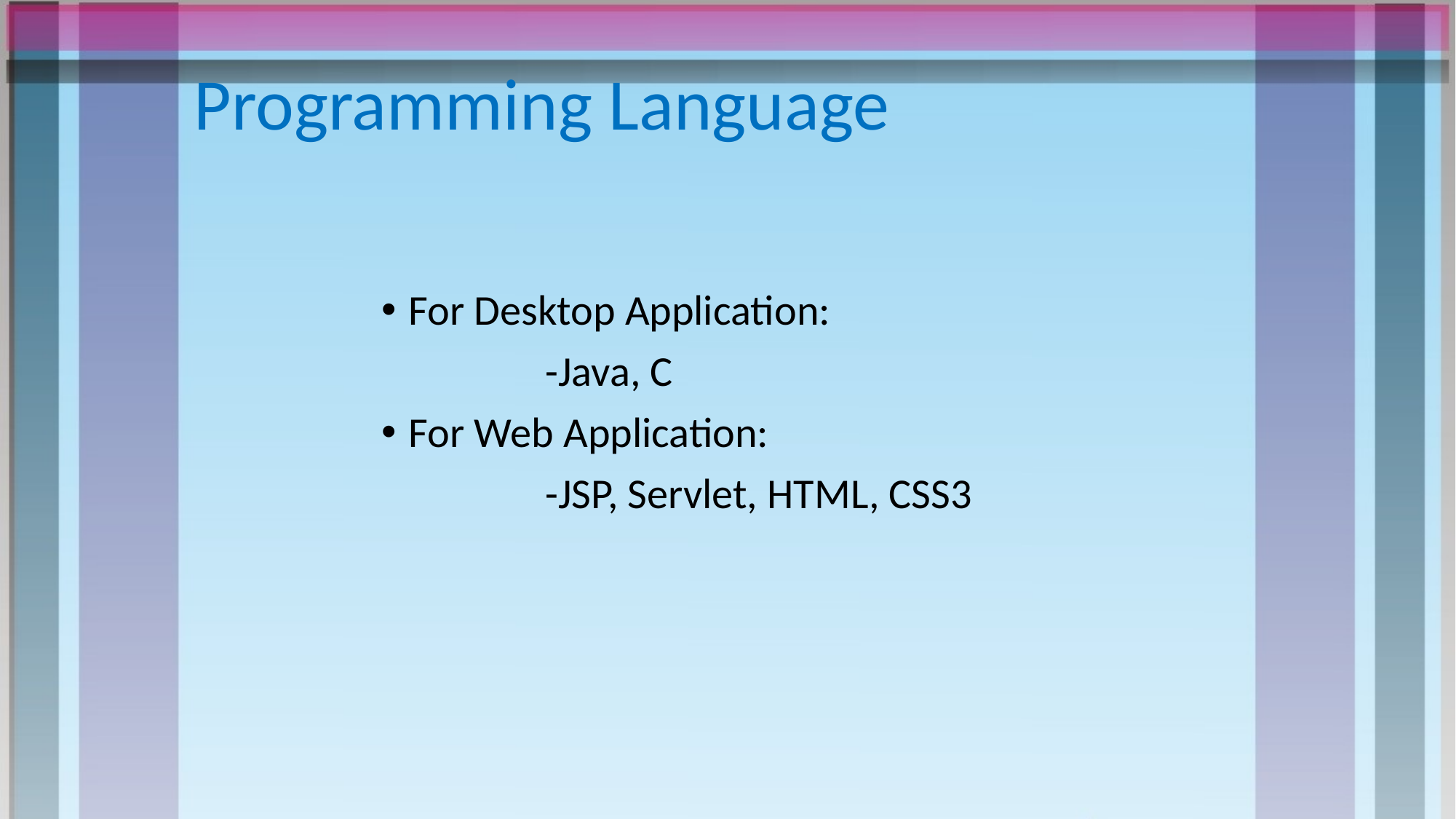

# Programming Language
For Desktop Application:
                 -Java, C
For Web Application:
                 -JSP, Servlet, HTML, CSS3